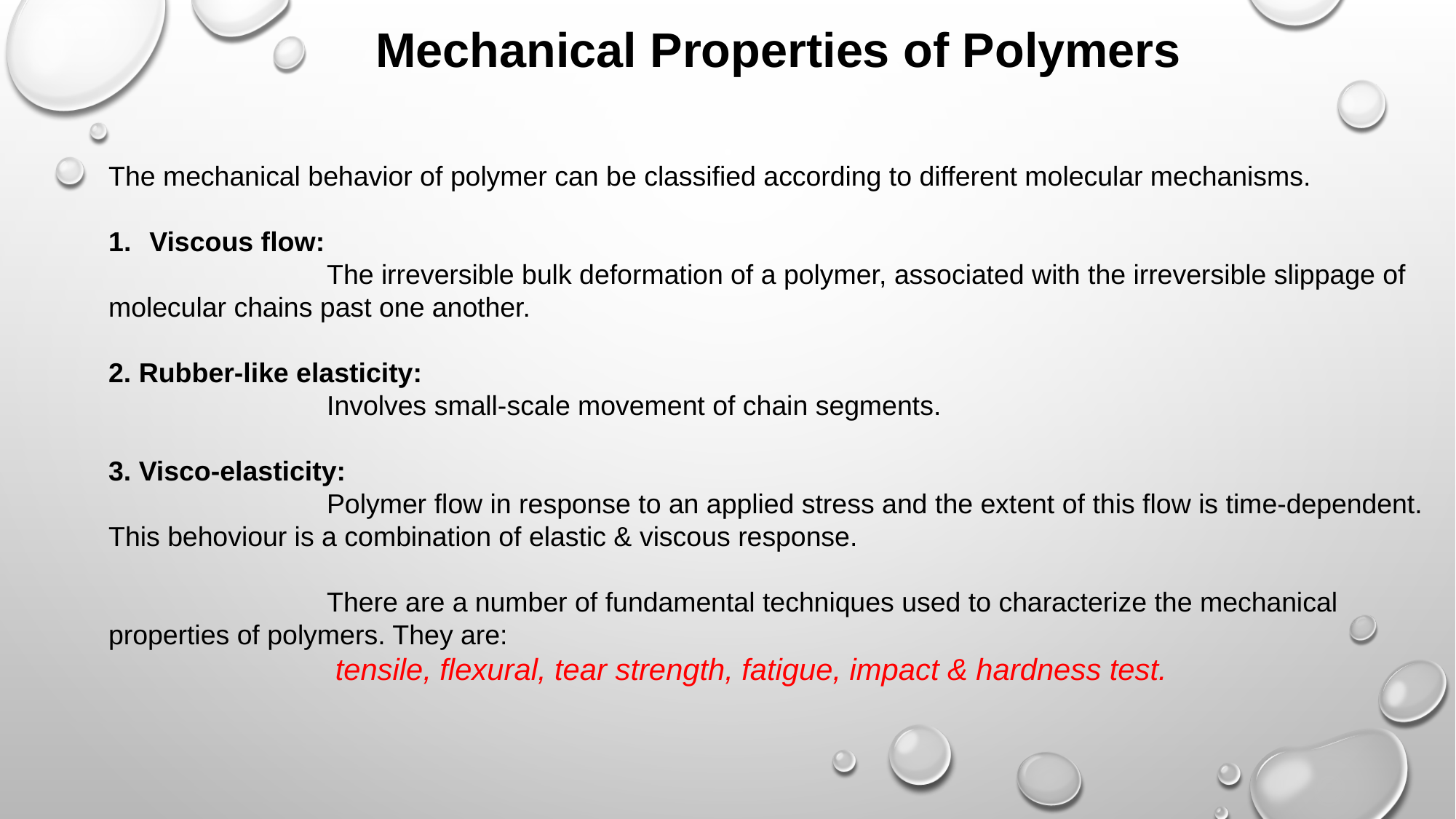

Mechanical Properties of Polymers
The mechanical behavior of polymer can be classified according to different molecular mechanisms.

Viscous flow:
 		The irreversible bulk deformation of a polymer, associated with the irreversible slippage of molecular chains past one another.

2. Rubber-like elasticity:
		Involves small-scale movement of chain segments.

3. Visco-elasticity:
		Polymer flow in response to an applied stress and the extent of this flow is time-dependent. This behoviour is a combination of elastic & viscous response.

		There are a number of fundamental techniques used to characterize the mechanical properties of polymers. They are:
		 tensile, flexural, tear strength, fatigue, impact & hardness test.